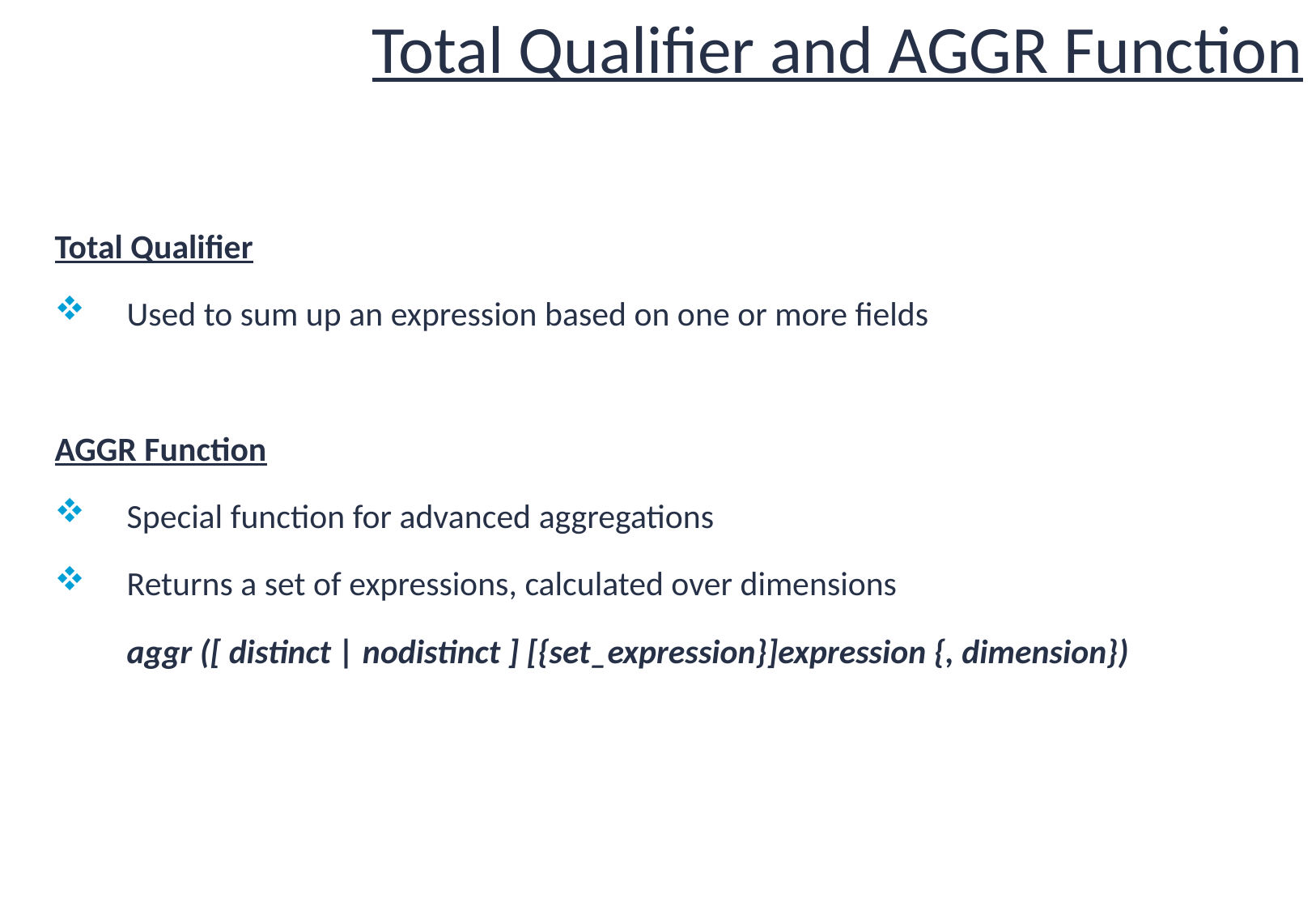

# Total Qualifier and AGGR Function
Total Qualifier
Used to sum up an expression based on one or more fields

AGGR Function
Special function for advanced aggregations
Returns a set of expressions, calculated over dimensions
	aggr ([ distinct | nodistinct ] [{set_expression}]expression {, dimension})